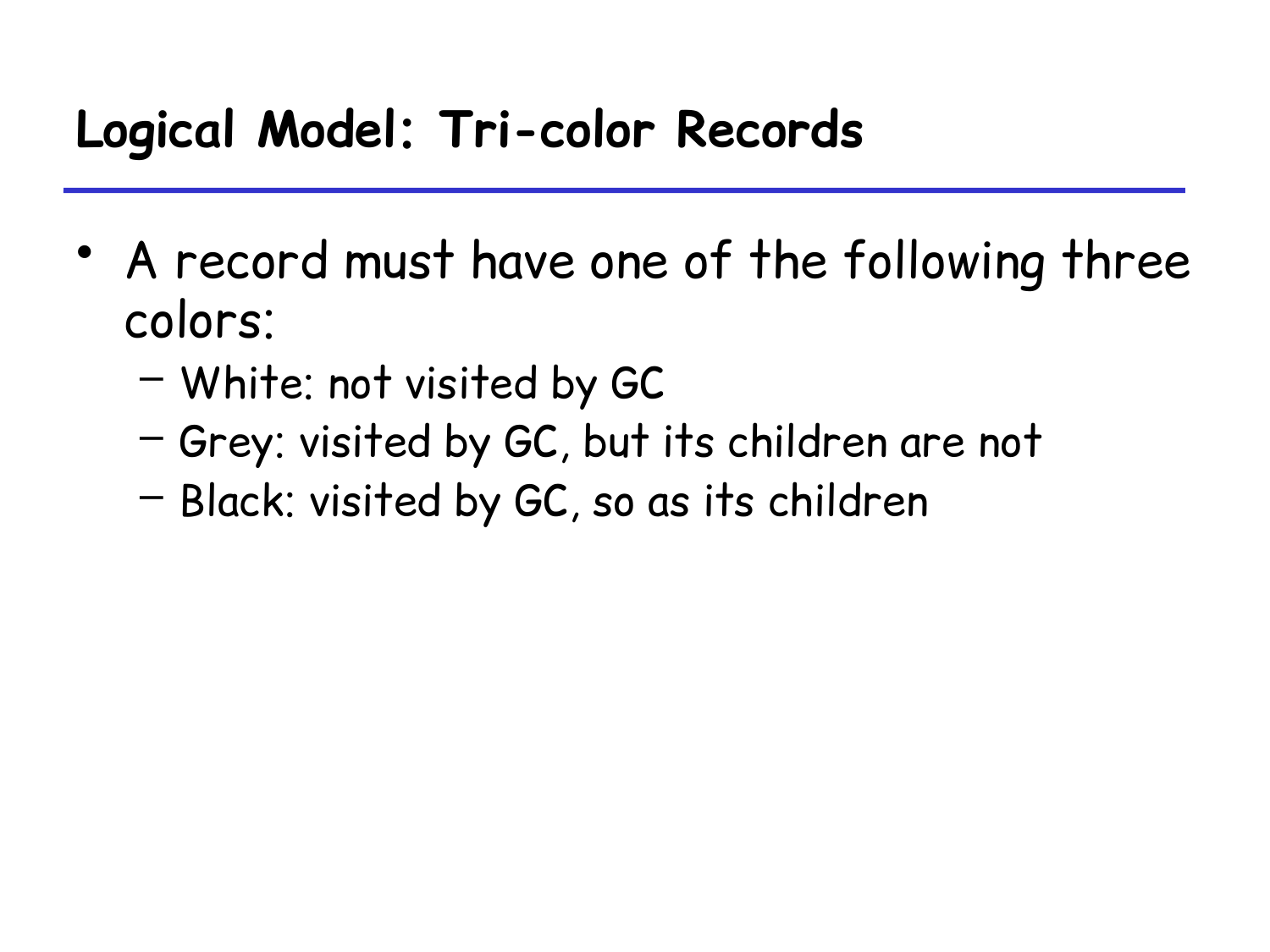

# Logical Model: Tri-color Records
A record must have one of the following three colors:
White: not visited by GC
Grey: visited by GC, but its children are not
Black: visited by GC, so as its children

36